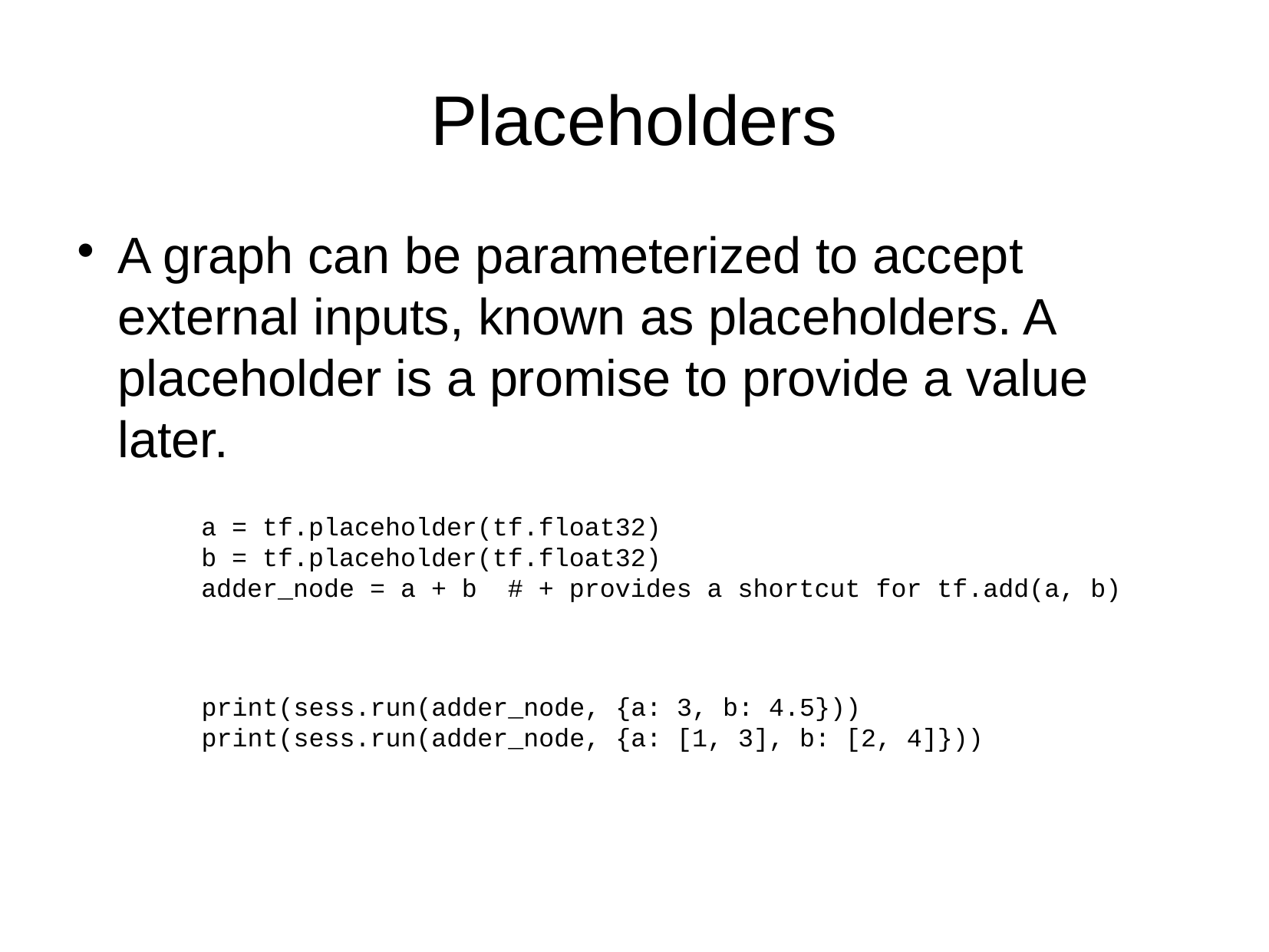

Placeholders
A graph can be parameterized to accept external inputs, known as placeholders. A placeholder is a promise to provide a value later.

a = tf.placeholder(tf.float32)
b = tf.placeholder(tf.float32)
adder_node = a + b  # + provides a shortcut for tf.add(a, b)

print(sess.run(adder_node, {a: 3, b: 4.5}))
print(sess.run(adder_node, {a: [1, 3], b: [2, 4]}))